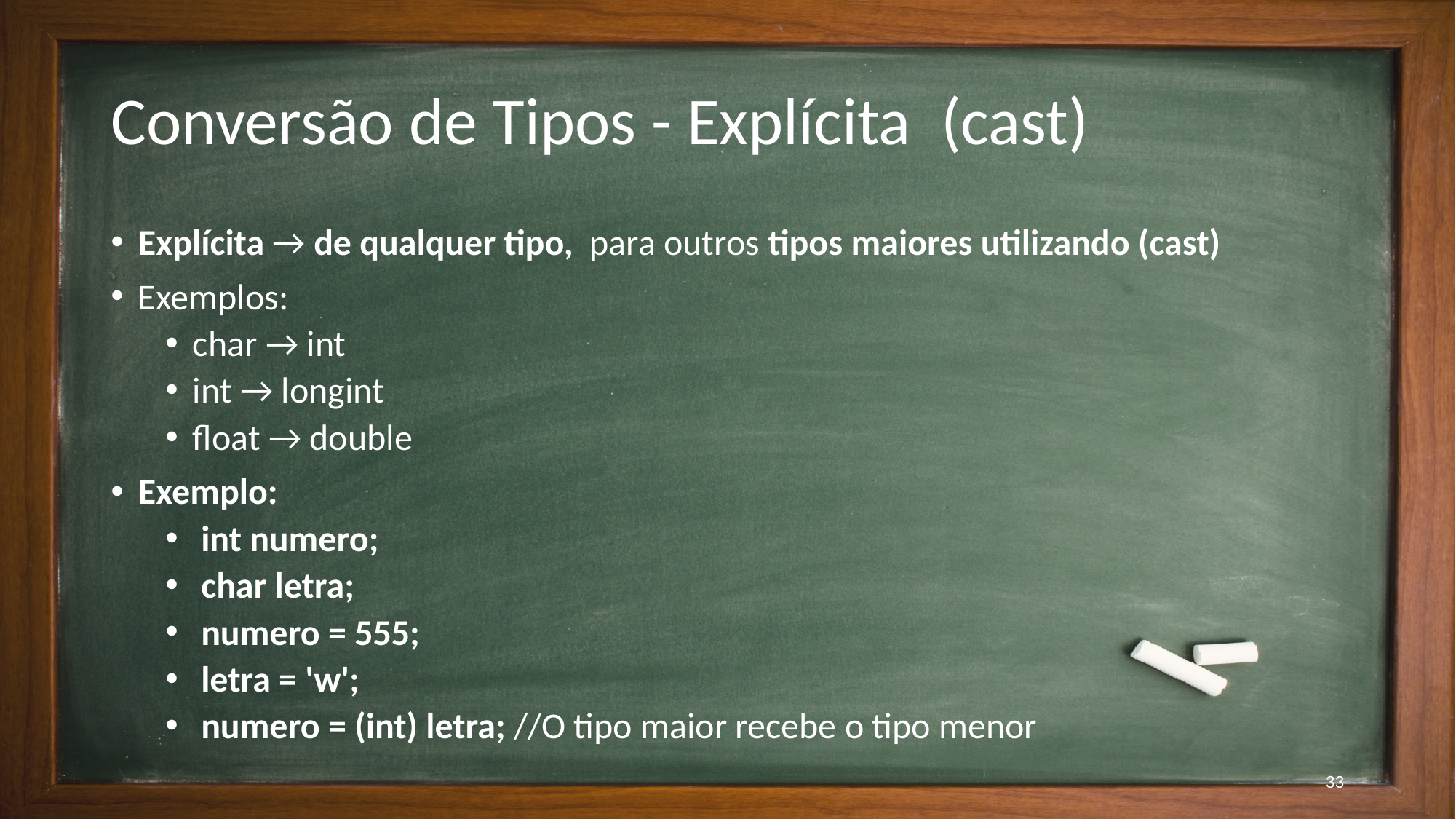

# Conversão de Tipos - Explícita  (cast)
Explícita → de qualquer tipo,  para outros tipos maiores utilizando (cast)
Exemplos:
char → int
int → longint
float → double
Exemplo:
 int numero;
 char letra;
 numero = 555;
 letra = 'w';
 numero = (int) letra; //O tipo maior recebe o tipo menor
33